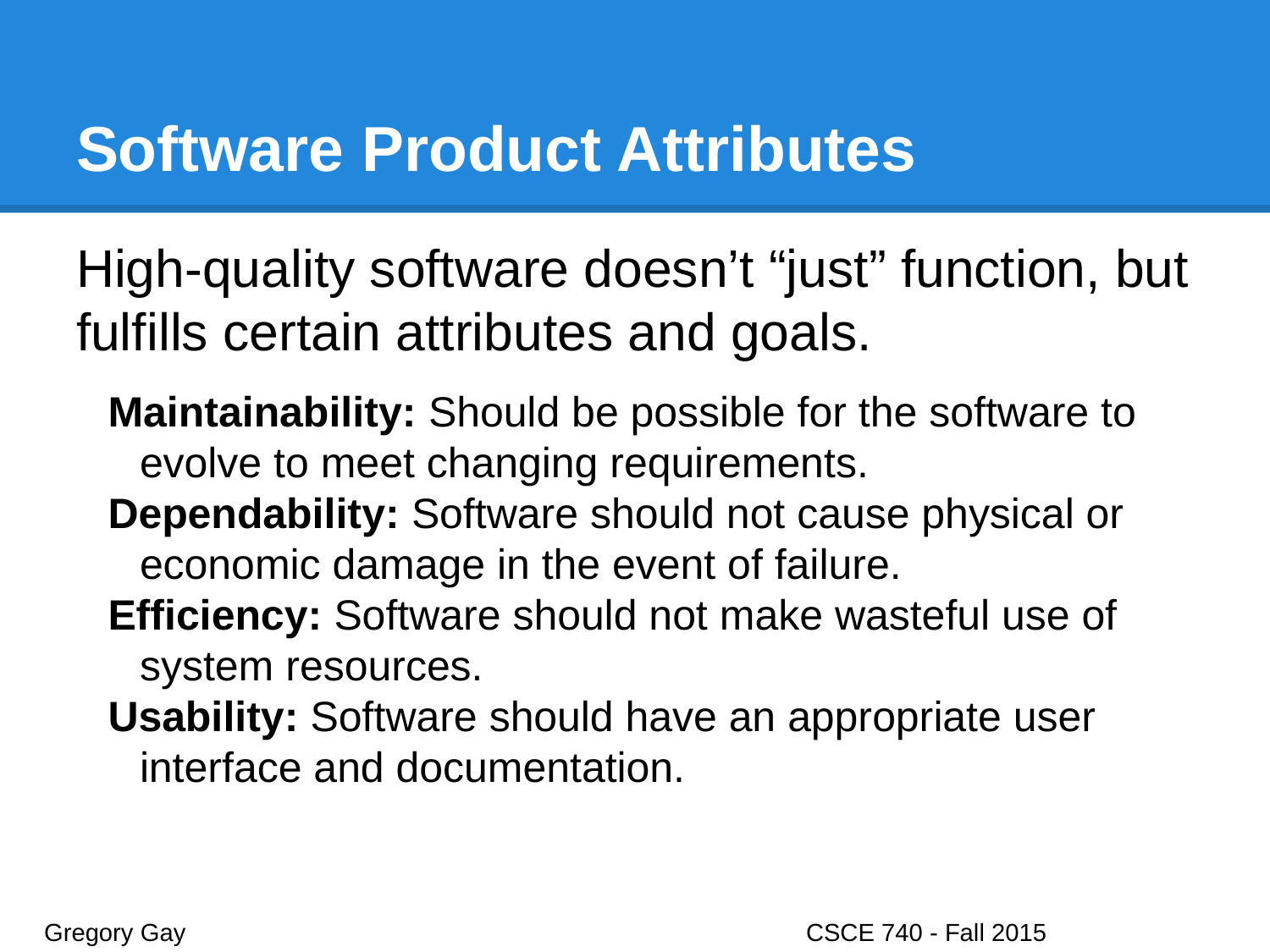

# Software Product Attributes
High-quality software doesn’t “just” function, but fulfills certain attributes and goals.

Maintainability: Should be possible for the software to evolve to meet changing requirements.
Dependability: Software should not cause physical or economic damage in the event of failure.
Efficiency: Software should not make wasteful use of system resources.
Usability: Software should have an appropriate user interface and documentation.
Gregory Gay					CSCE 740 - Fall 2015							33